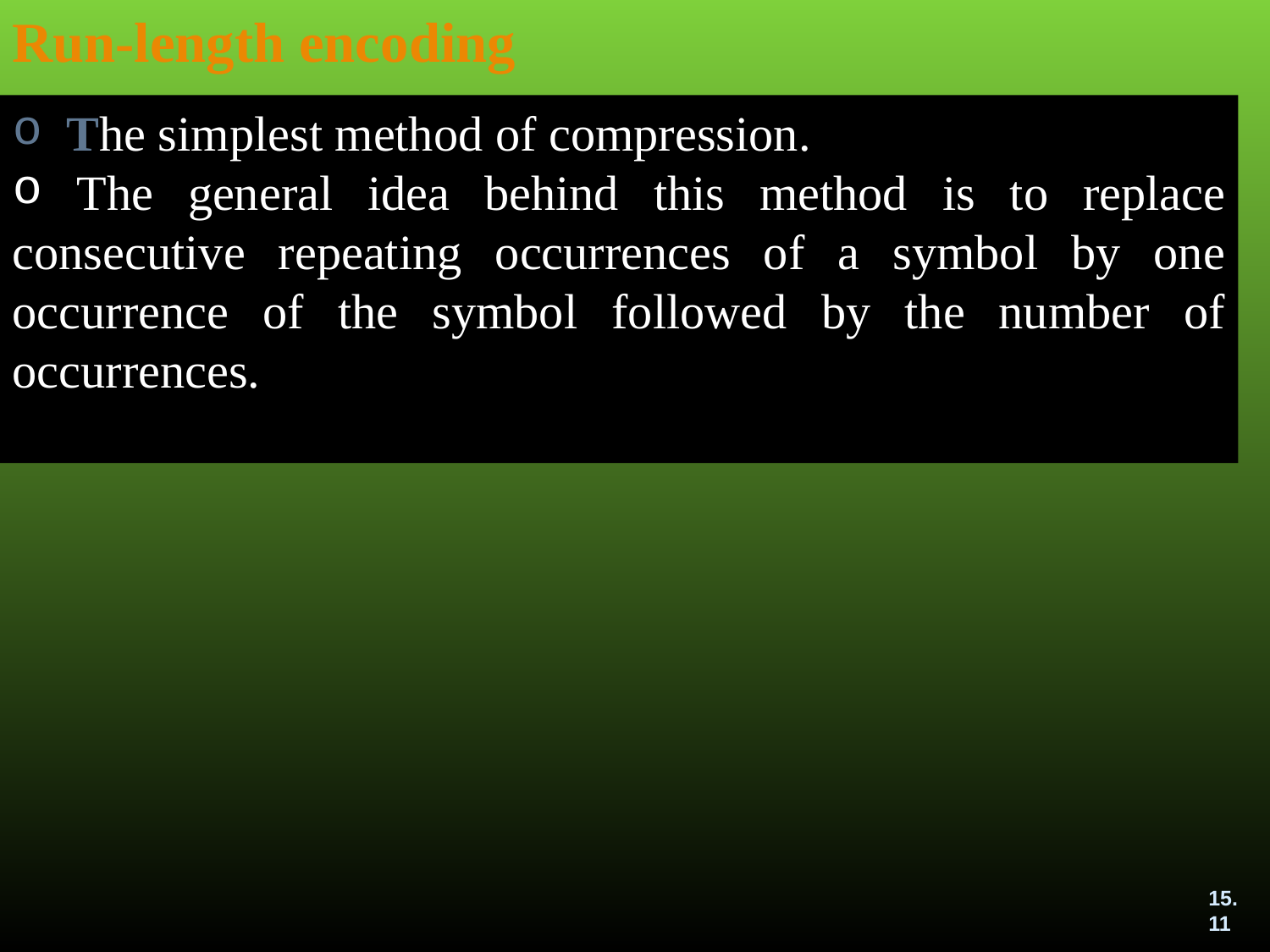

Run-length encoding
  The simplest method of compression.
 The general idea behind this method is to replace consecutive repeating occurrences of a symbol by one occurrence of the symbol followed by the number of occurrences.

15.11